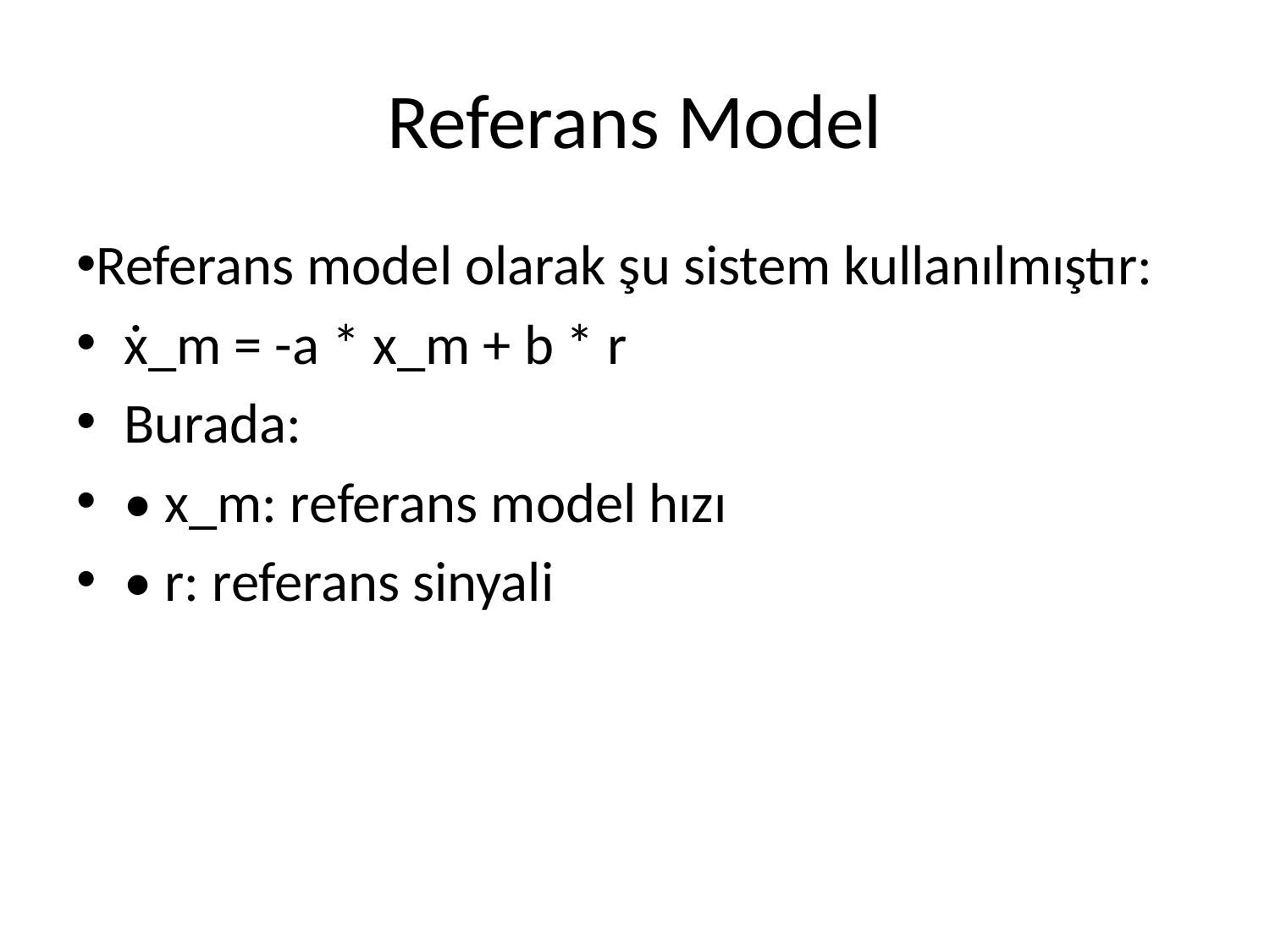

# Referans Model
Referans model olarak şu sistem kullanılmıştır:
ẋ_m = -a * x_m + b * r
Burada:
• x_m: referans model hızı
• r: referans sinyali